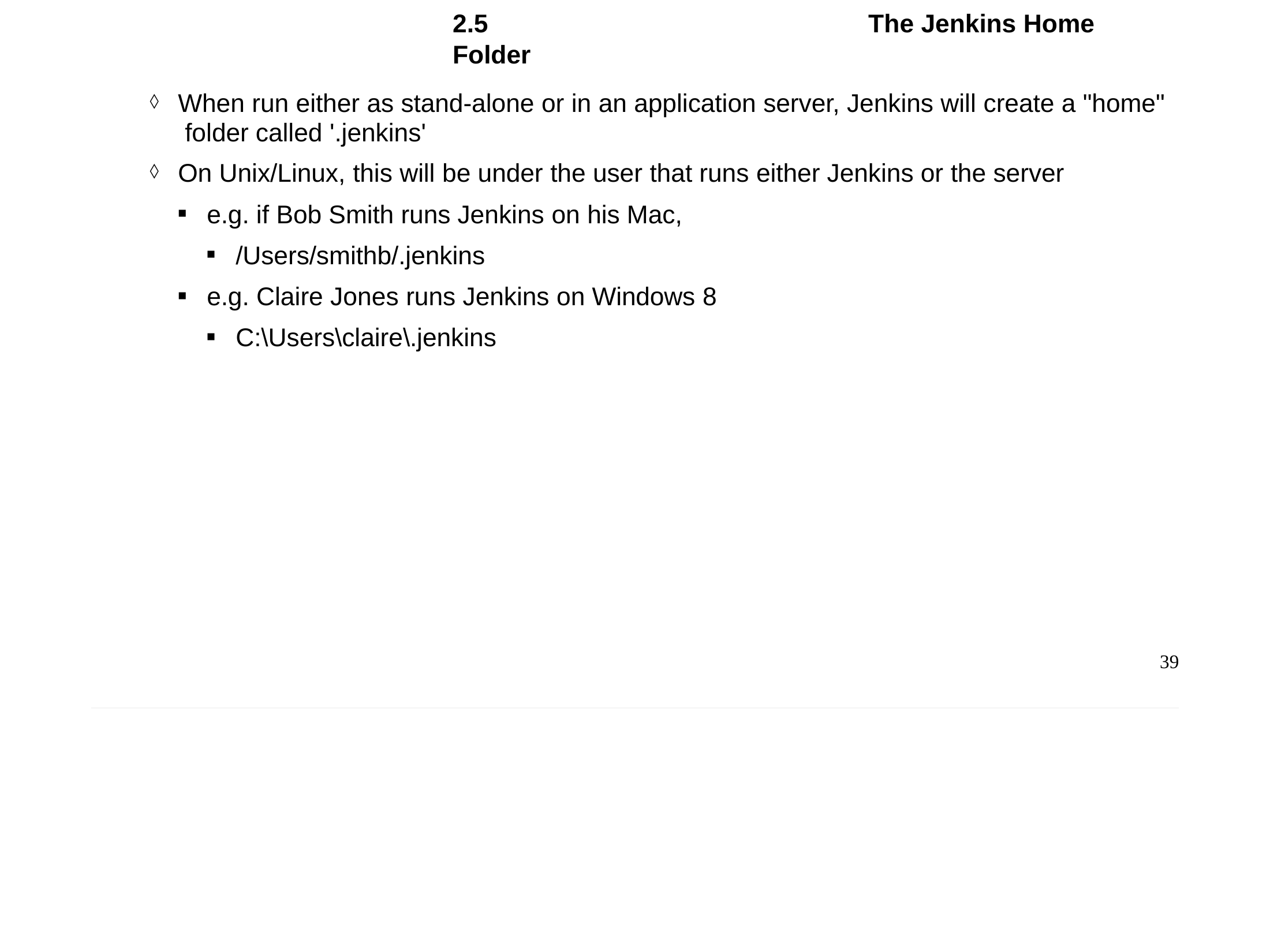

Chapter 2 - Installing and Running Jenkins

2.5	The Jenkins Home Folder
When run either as stand-alone or in an application server, Jenkins will create a "home"  folder called '.jenkins'
On Unix/Linux, this will be under the user that runs either Jenkins or the server
e.g. if Bob Smith runs Jenkins on his Mac,
/Users/smithb/.jenkins
e.g. Claire Jones runs Jenkins on Windows 8
C:\Users\claire\.jenkins
39